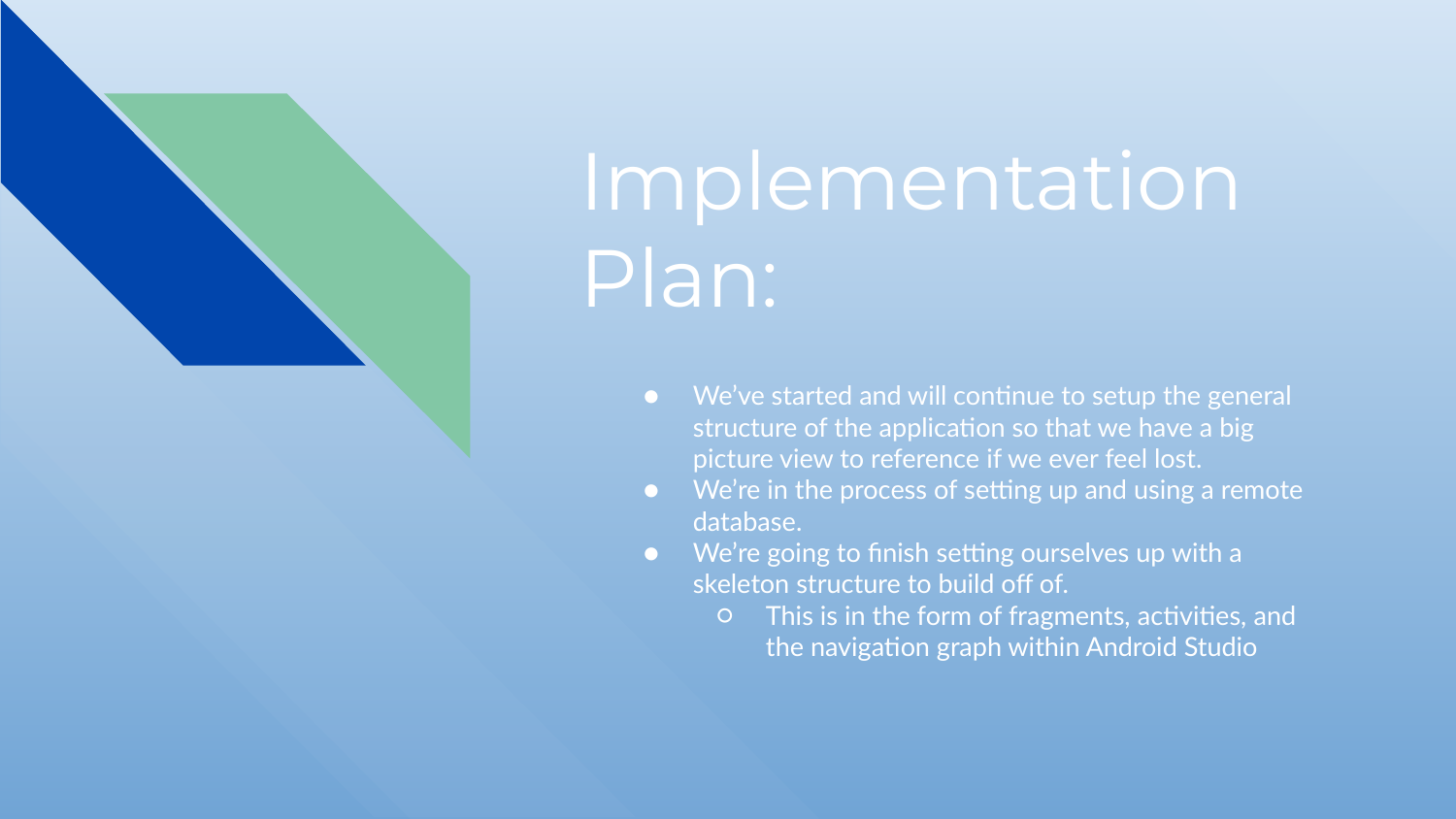

# Implementation
Plan:
We’ve started and will continue to setup the general structure of the application so that we have a big picture view to reference if we ever feel lost.
We’re in the process of setting up and using a remote database.
We’re going to finish setting ourselves up with a skeleton structure to build off of.
This is in the form of fragments, activities, and the navigation graph within Android Studio